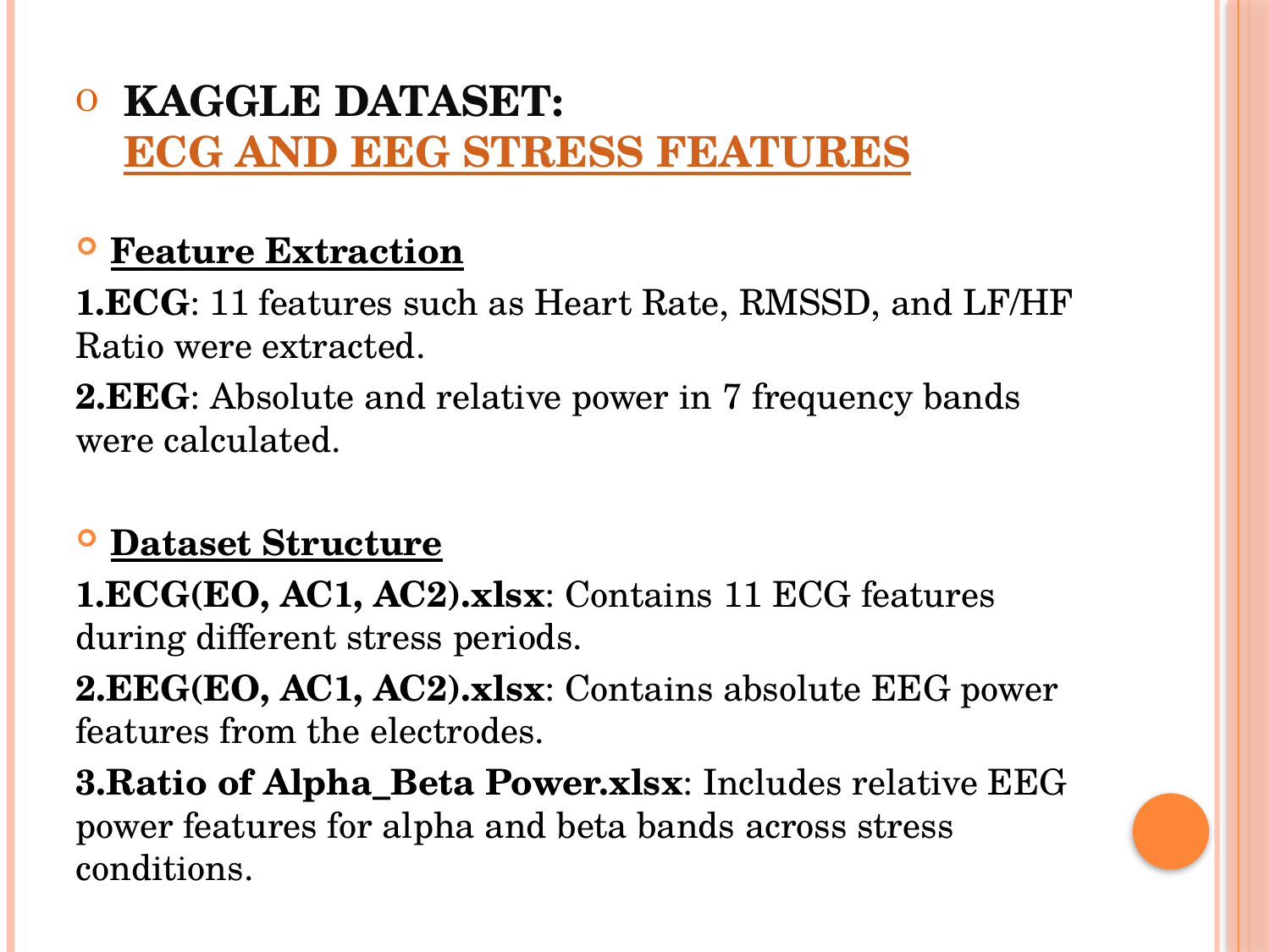

# Kaggle Dataset: ECG and EEG Stress Features
Feature Extraction
1.ECG: 11 features such as Heart Rate, RMSSD, and LF/HF Ratio were extracted.
2.EEG: Absolute and relative power in 7 frequency bands were calculated.

Dataset Structure
1.ECG(EO, AC1, AC2).xlsx: Contains 11 ECG features during different stress periods.
2.EEG(EO, AC1, AC2).xlsx: Contains absolute EEG power features from the electrodes.
3.Ratio of Alpha_Beta Power.xlsx: Includes relative EEG power features for alpha and beta bands across stress conditions.